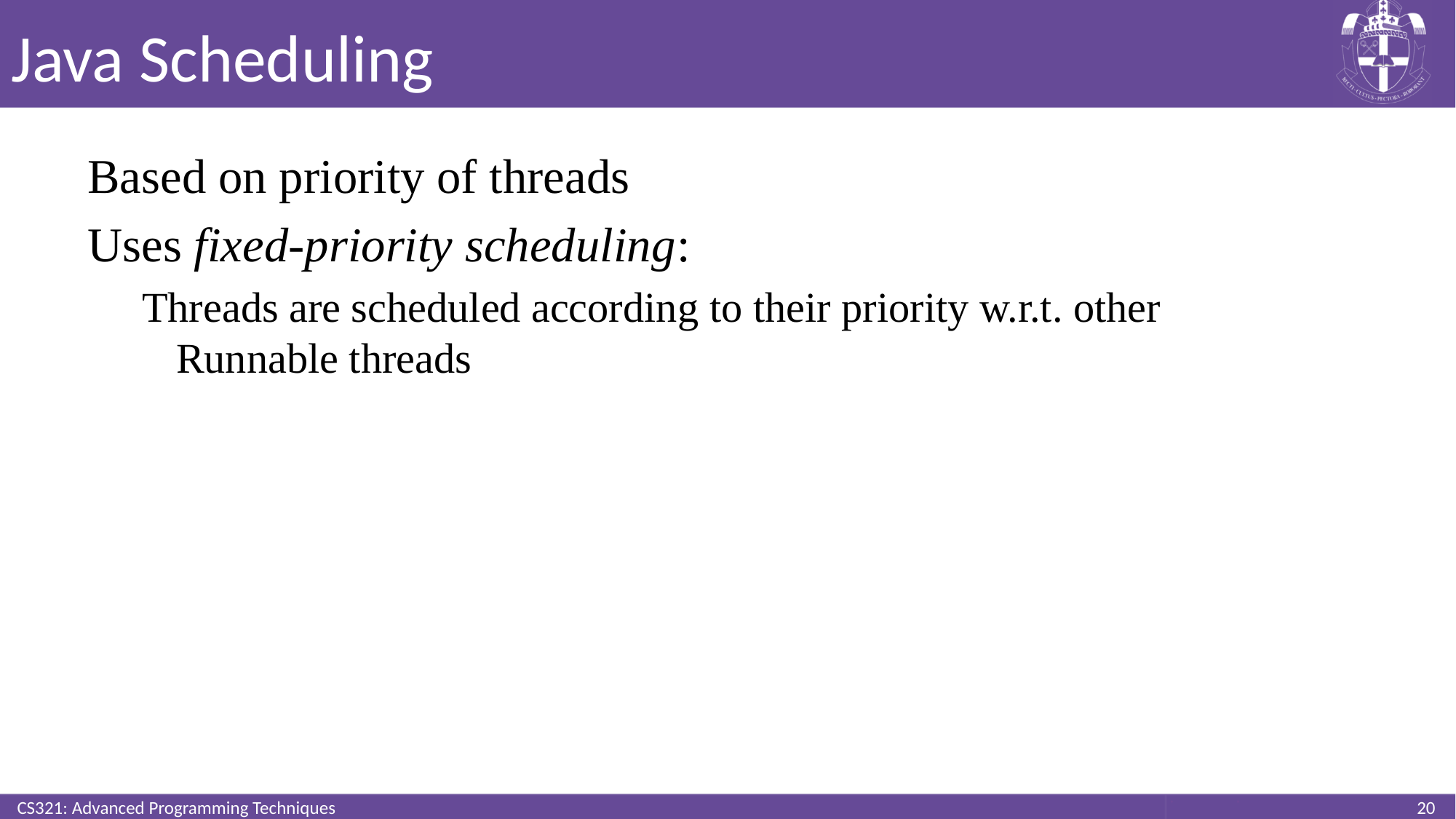

# Java Scheduling
Based on priority of threads
Uses fixed-priority scheduling:
Threads are scheduled according to their priority w.r.t. other Runnable threads
CS321: Advanced Programming Techniques
20